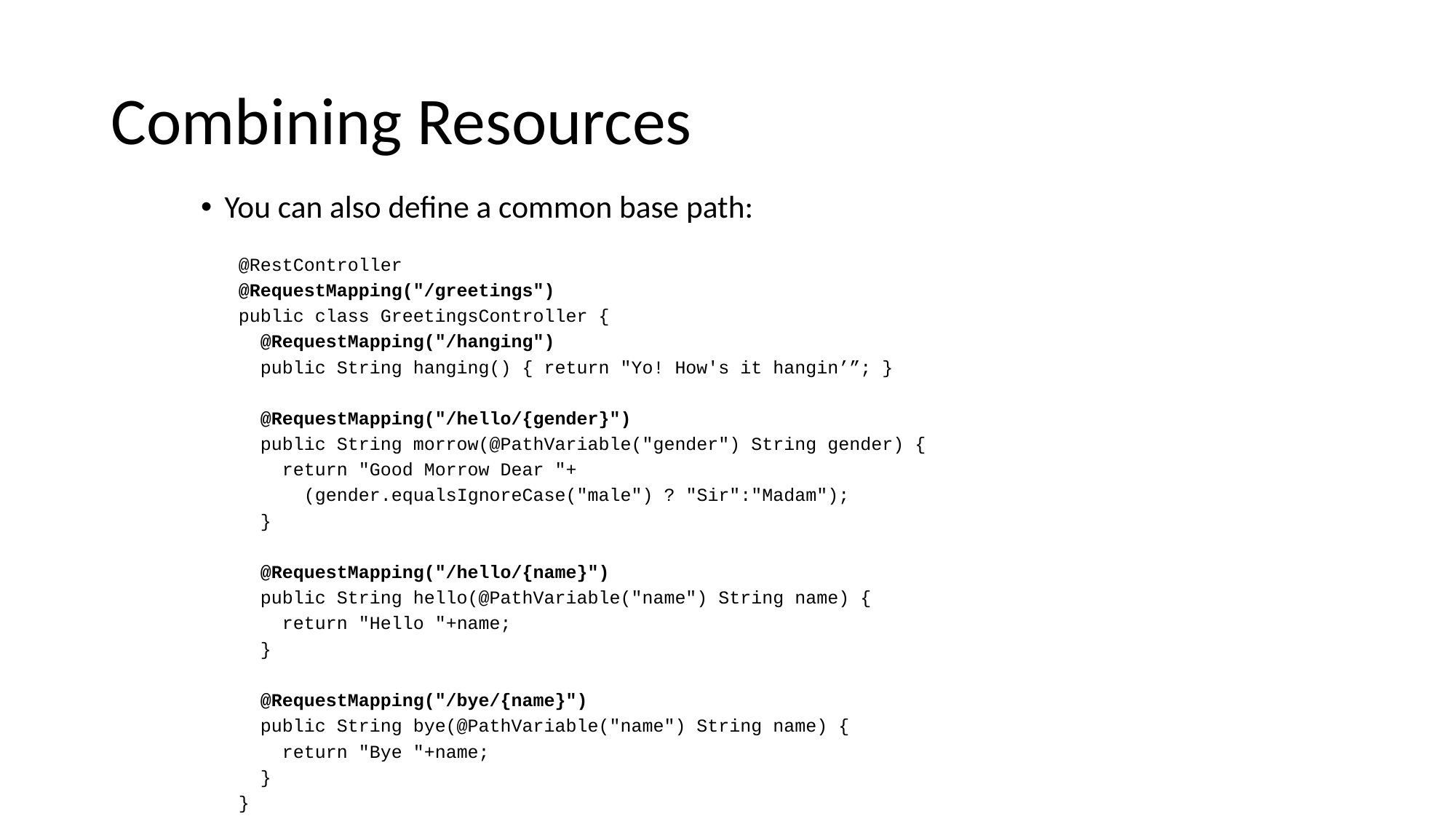

# Combining Resources
You can also define a common base path:

@RestController
@RequestMapping("/greetings")
public class GreetingsController {
  @RequestMapping("/hanging")
  public String hanging() { return "Yo! How's it hangin’”; }

  @RequestMapping("/hello/{gender}")
  public String morrow(@PathVariable("gender") String gender) {
    return "Good Morrow Dear "+
      (gender.equalsIgnoreCase("male") ? "Sir":"Madam");
  }

  @RequestMapping("/hello/{name}")
  public String hello(@PathVariable("name") String name) {
    return "Hello "+name;
  }

  @RequestMapping("/bye/{name}")
  public String bye(@PathVariable("name") String name) {
    return "Bye "+name;
  }
}